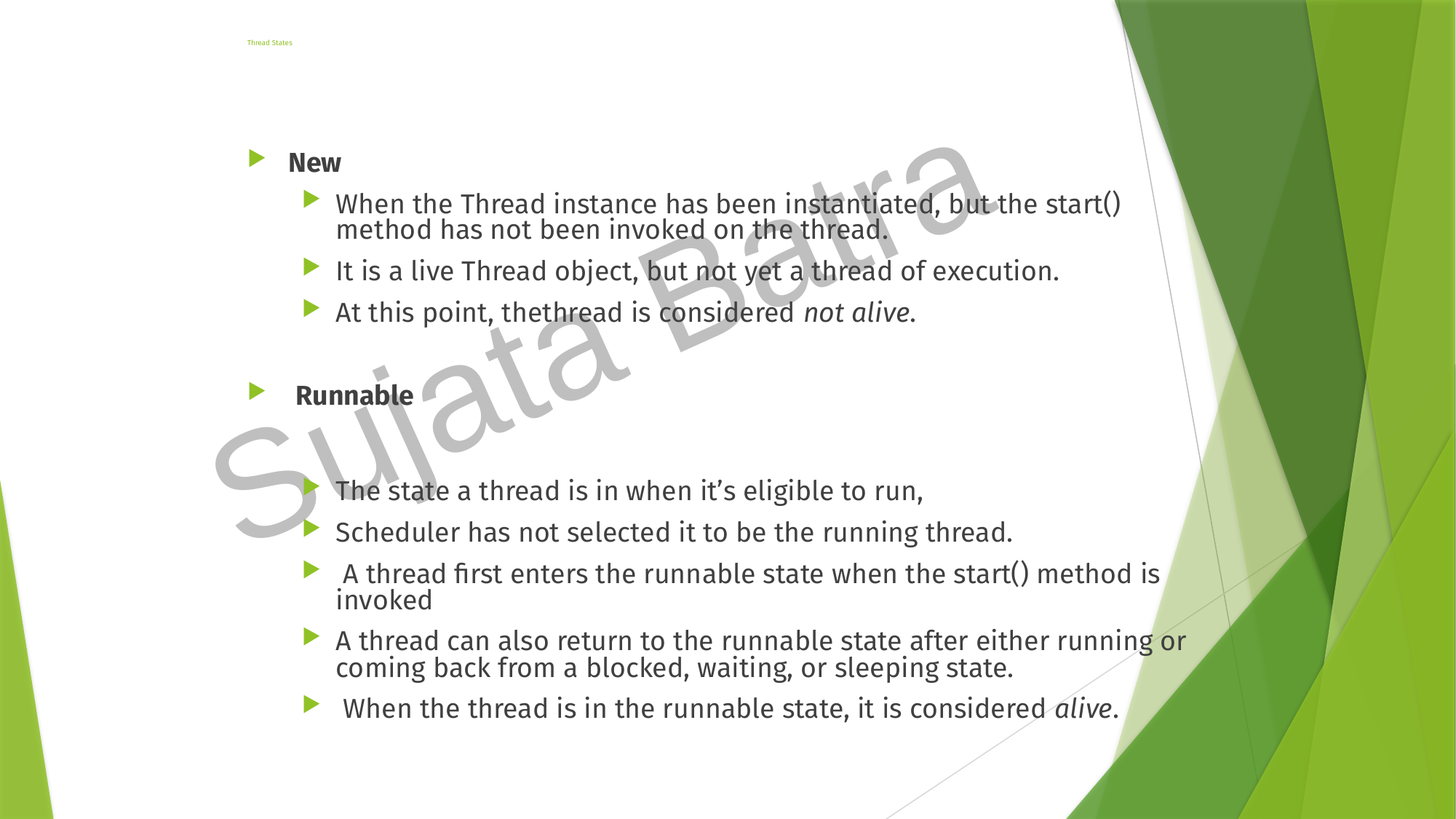

# Thread States
New
When the Thread instance has been instantiated, but the start() method has not been invoked on the thread.
It is a live Thread object, but not yet a thread of execution.
At this point, thethread is considered not alive.

 Runnable

The state a thread is in when it’s eligible to run,
Scheduler has not selected it to be the running thread.
 A thread first enters the runnable state when the start() method is invoked
A thread can also return to the runnable state after either running or coming back from a blocked, waiting, or sleeping state.
 When the thread is in the runnable state, it is considered alive.

Sujata Batra